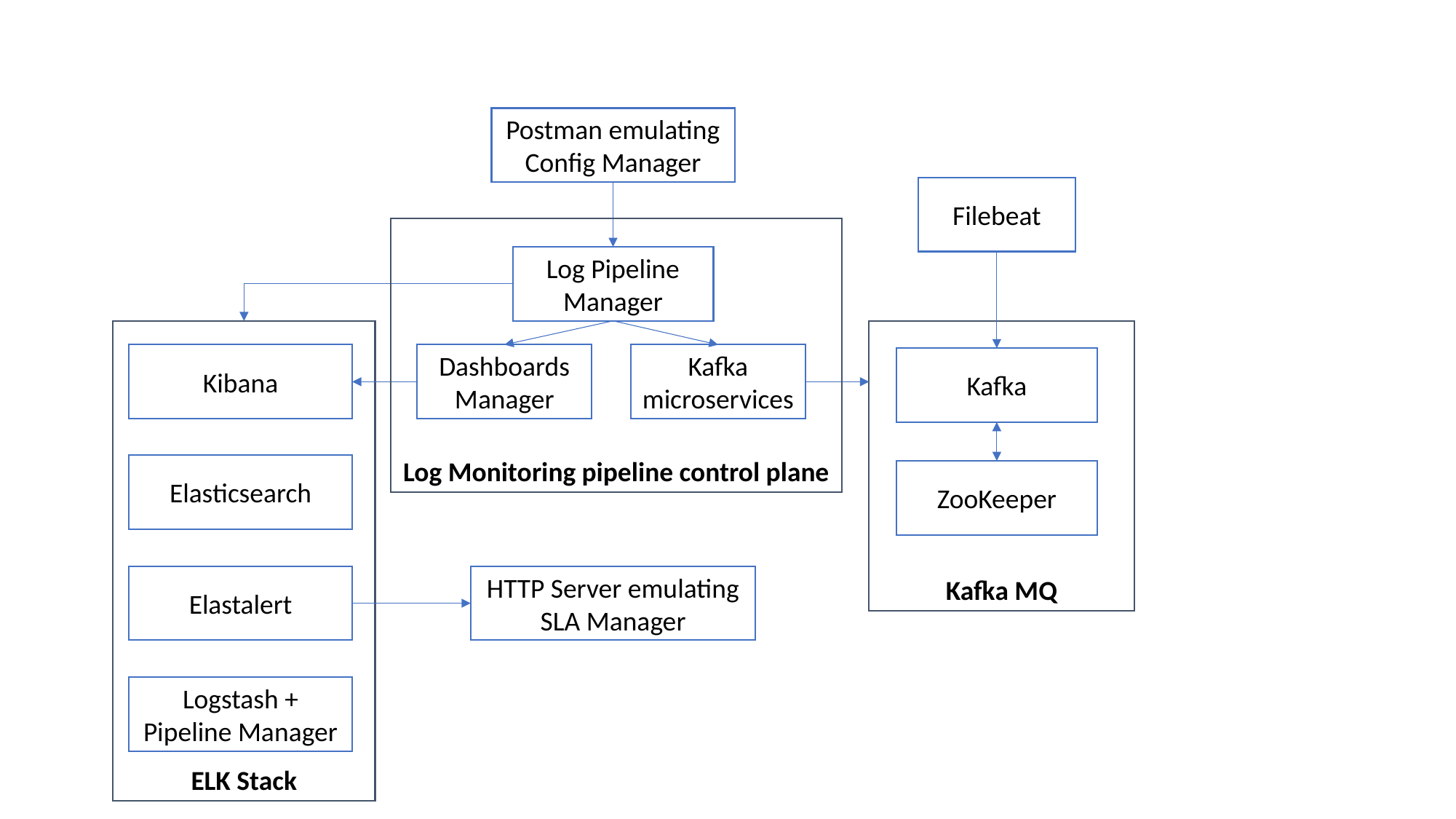

Postman emulating Config Manager
Filebeat
Log Monitoring pipeline control plane
Log Pipeline Manager
ELK Stack
Kafka MQ
Kibana
Dashboards Manager
Kafka microservices
Kafka
Elasticsearch
ZooKeeper
Elastalert
HTTP Server emulating SLA Manager
Logstash + Pipeline Manager